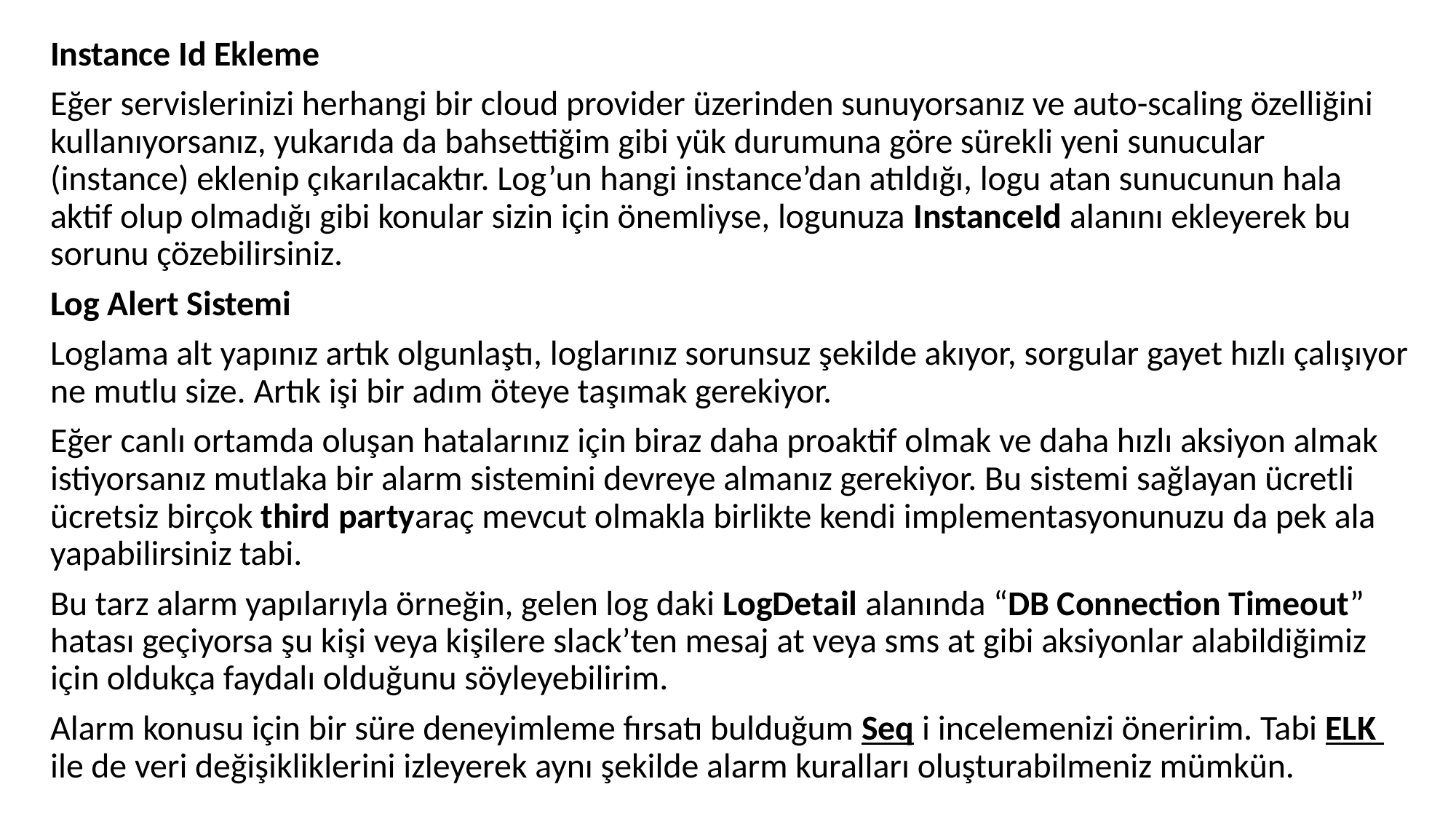

Instance Id Ekleme
Eğer servislerinizi herhangi bir cloud provider üzerinden sunuyorsanız ve auto-scaling özelliğini kullanıyorsanız, yukarıda da bahsettiğim gibi yük durumuna göre sürekli yeni sunucular (instance) eklenip çıkarılacaktır. Log’un hangi instance’dan atıldığı, logu atan sunucunun hala aktif olup olmadığı gibi konular sizin için önemliyse, logunuza InstanceId alanını ekleyerek bu sorunu çözebilirsiniz.
Log Alert Sistemi
Loglama alt yapınız artık olgunlaştı, loglarınız sorunsuz şekilde akıyor, sorgular gayet hızlı çalışıyor ne mutlu size. Artık işi bir adım öteye taşımak gerekiyor.
Eğer canlı ortamda oluşan hatalarınız için biraz daha proaktif olmak ve daha hızlı aksiyon almak istiyorsanız mutlaka bir alarm sistemini devreye almanız gerekiyor. Bu sistemi sağlayan ücretli ücretsiz birçok third partyaraç mevcut olmakla birlikte kendi implementasyonunuzu da pek ala yapabilirsiniz tabi.
Bu tarz alarm yapılarıyla örneğin, gelen log daki LogDetail alanında “DB Connection Timeout” hatası geçiyorsa şu kişi veya kişilere slack’ten mesaj at veya sms at gibi aksiyonlar alabildiğimiz için oldukça faydalı olduğunu söyleyebilirim.
Alarm konusu için bir süre deneyimleme fırsatı bulduğum Seq i incelemenizi öneririm. Tabi ELK ile de veri değişikliklerini izleyerek aynı şekilde alarm kuralları oluşturabilmeniz mümkün.